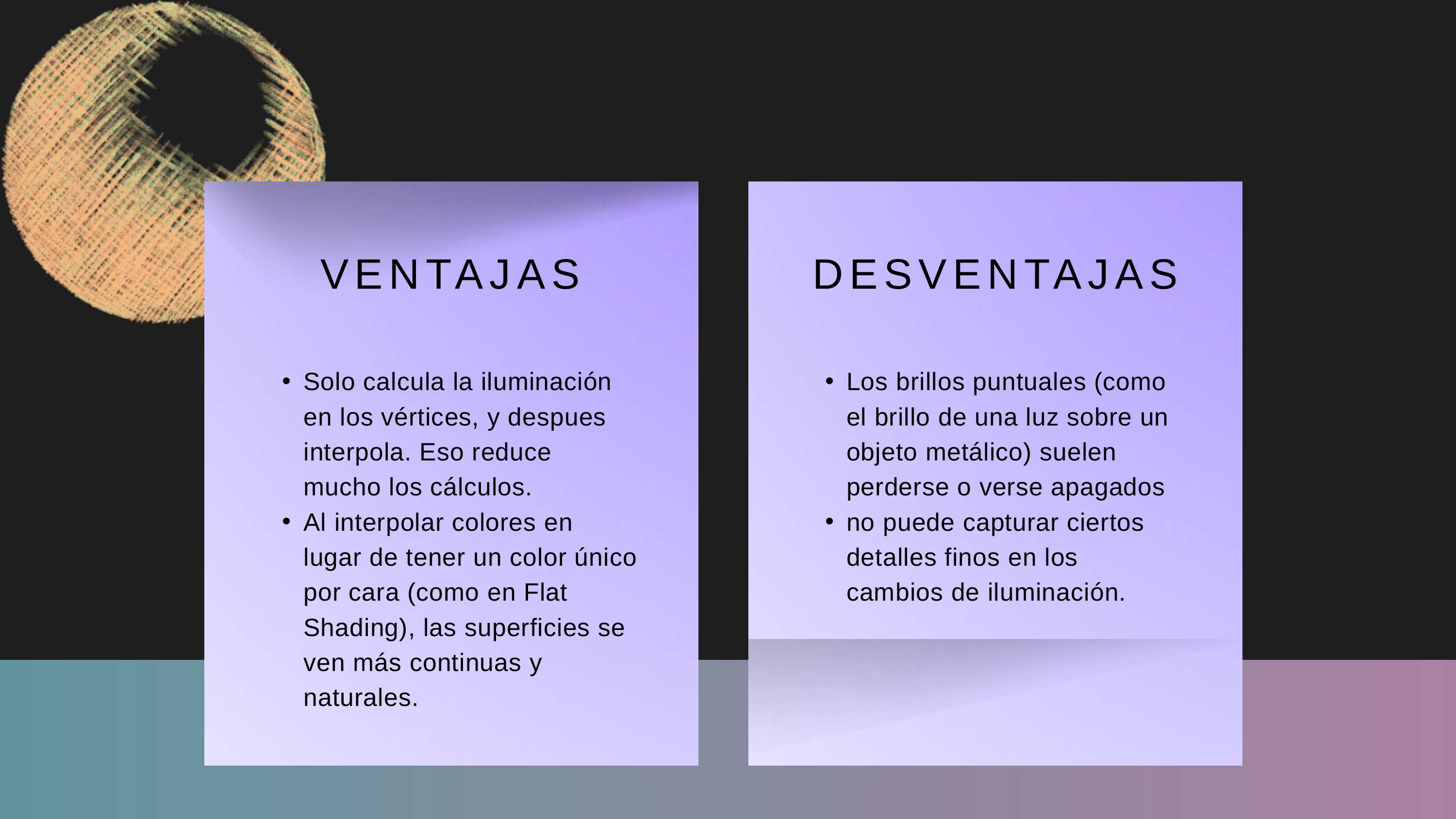

VENTAJAS
DESVENTAJAS
DESVENTAJAS

Solo calcula la iluminación en los vértices, y despues interpola. Eso reduce mucho los cálculos.
Al interpolar colores en lugar de tener un color único por cara (como en Flat Shading), las superficies se ven más continuas y naturales.
Los brillos puntuales (como el brillo de una luz sobre un objeto metálico) suelen perderse o verse apagados
no puede capturar ciertos detalles finos en los cambios de iluminación.